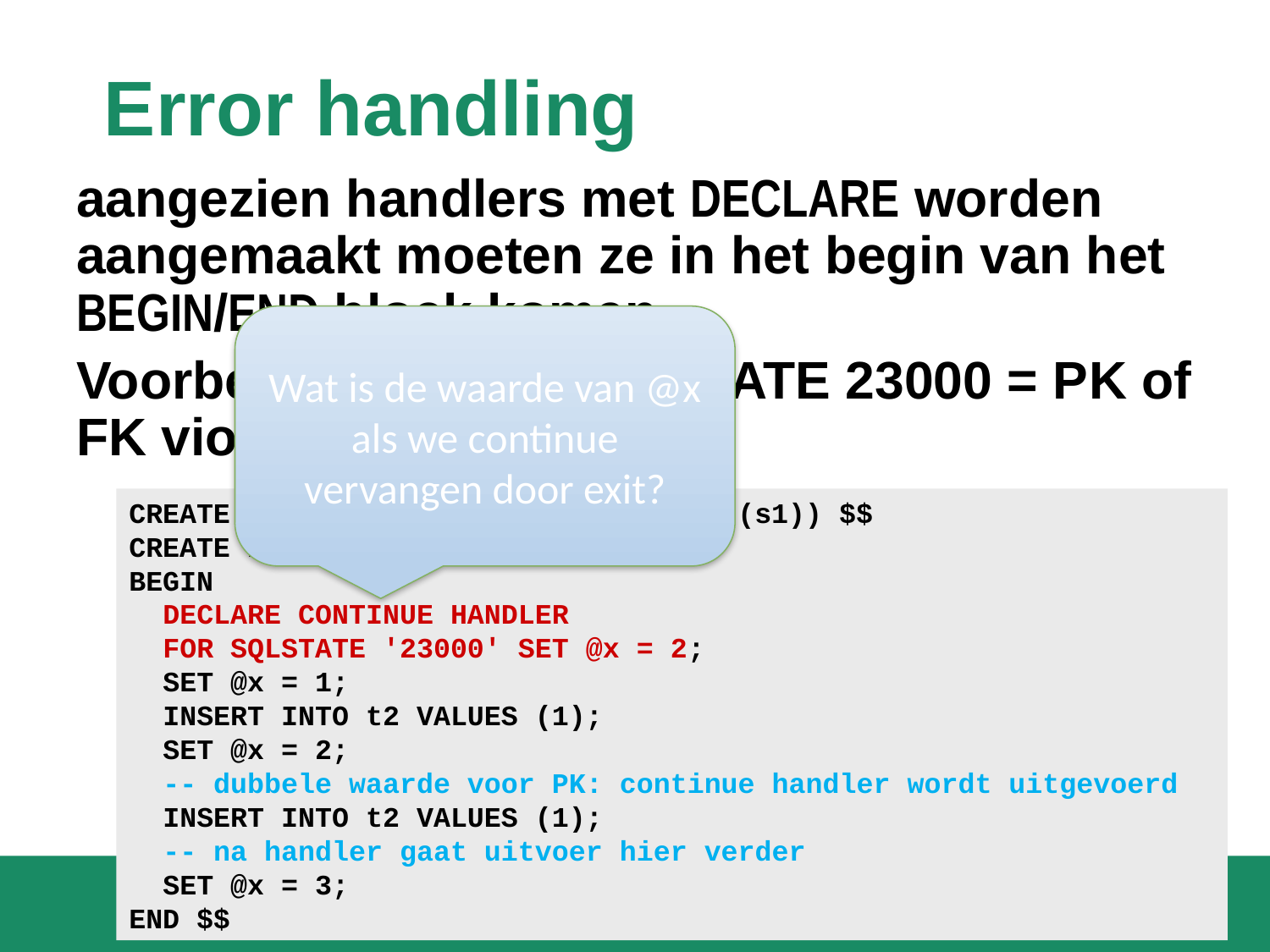

# Error handling
aangezien handlers met DECLARE worden aangemaakt moeten ze in het begin van het BEGIN/END block komen
Voorbeeld van een SQLSTATE 23000 = PK of FK violation
Wat is de waarde van @x als we continue vervangen door exit?
CREATE TABLE t2(s1 INT, PRIMARY KEY (s1)) $$
CREATE PROCEDURE p11()
BEGIN
  DECLARE CONTINUE HANDLER
  FOR SQLSTATE '23000' SET @x = 2;
  SET @x = 1;
  INSERT INTO t2 VALUES (1);
  SET @x = 2;
  -- dubbele waarde voor PK: continue handler wordt uitgevoerd
  INSERT INTO t2 VALUES (1);
  -- na handler gaat uitvoer hier verder
  SET @x = 3;
END $$
19